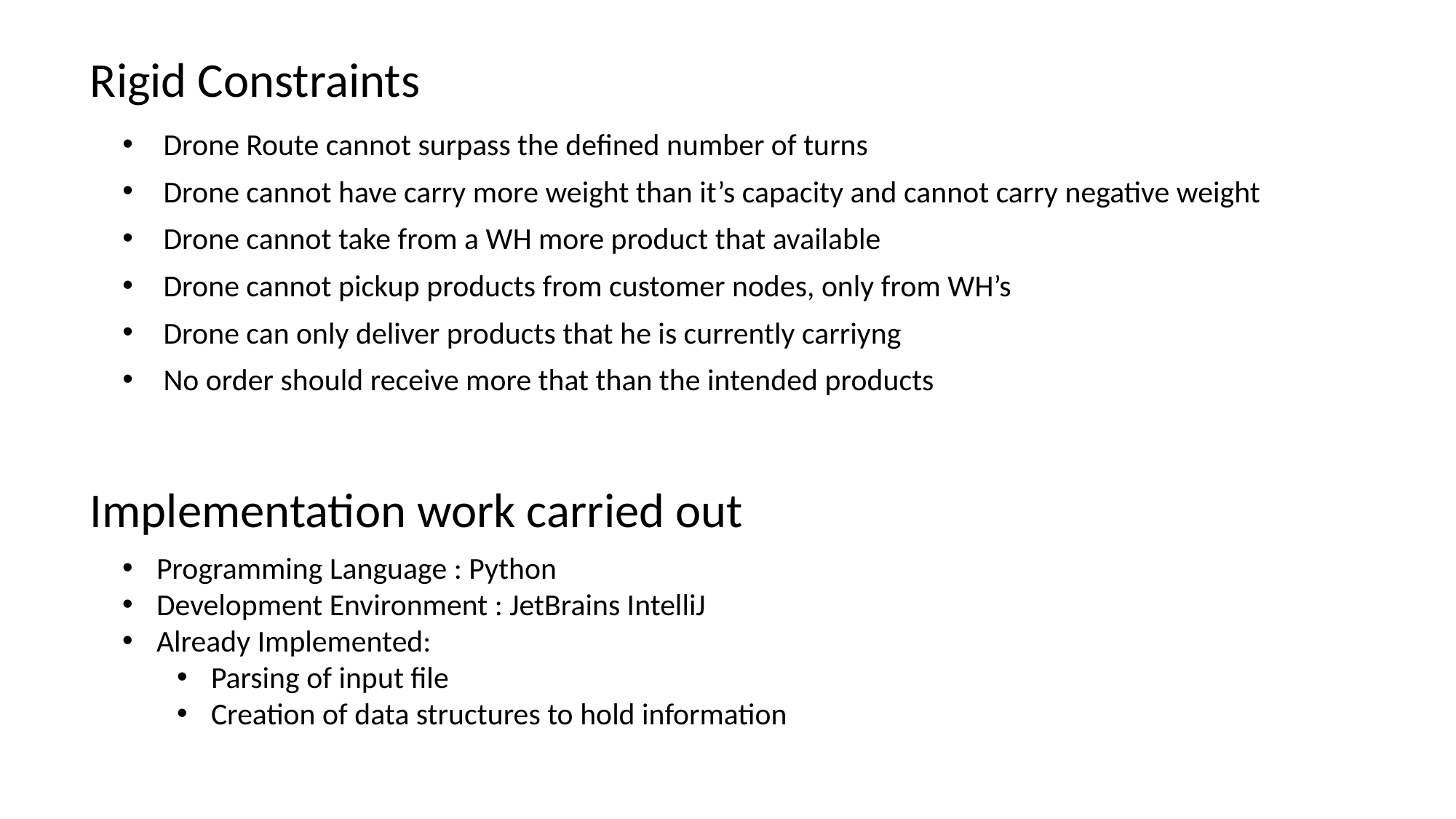

Rigid Constraints
Drone Route cannot surpass the defined number of turns
Drone cannot have carry more weight than it’s capacity and cannot carry negative weight
Drone cannot take from a WH more product that available
Drone cannot pickup products from customer nodes, only from WH’s
Drone can only deliver products that he is currently carriyng
No order should receive more that than the intended products
# Implementation work carried out
Programming Language : Python
Development Environment : JetBrains IntelliJ
Already Implemented:
Parsing of input file
Creation of data structures to hold information